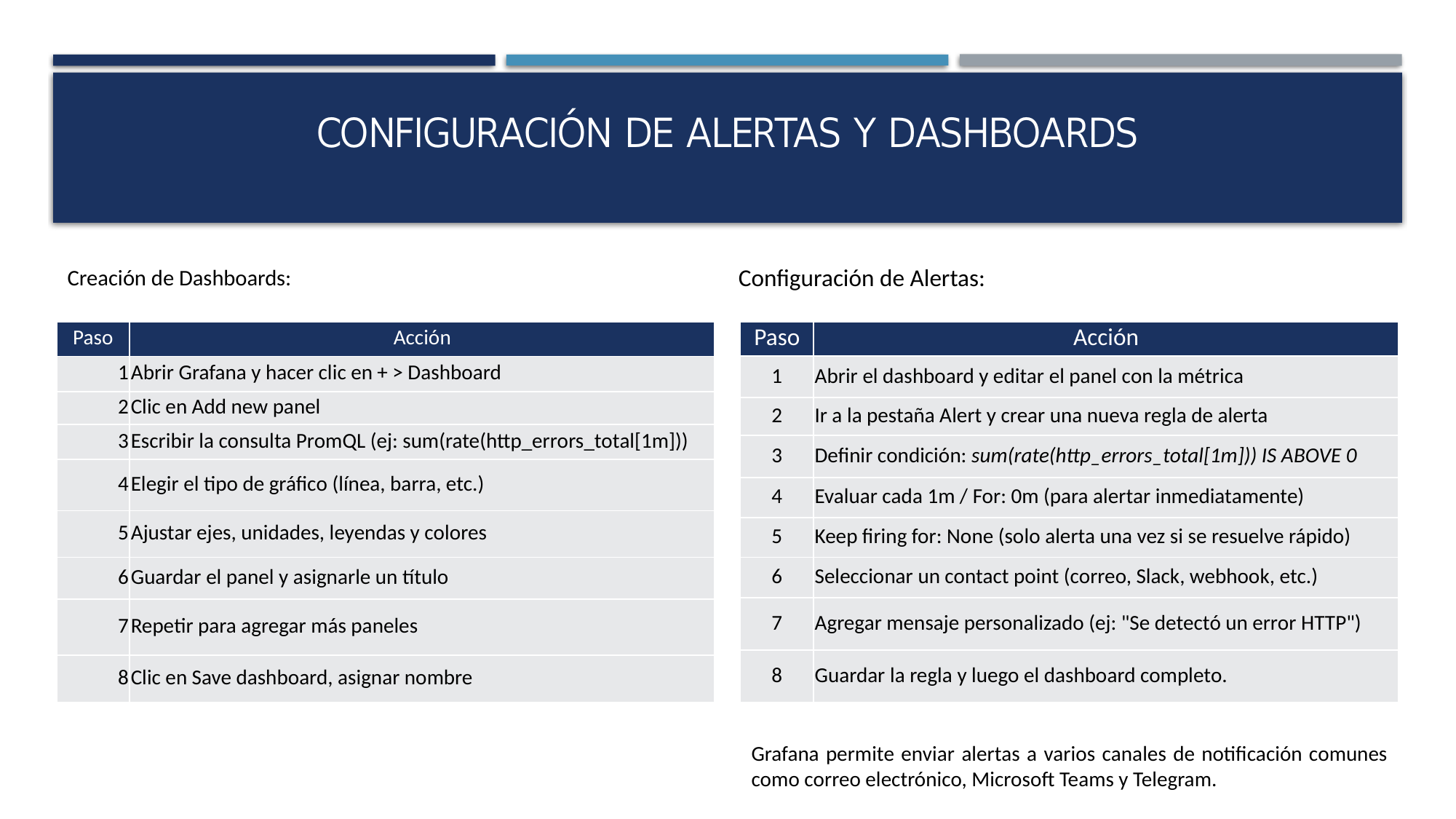

# Configuración de alertas y dashboards
Creación de Dashboards:
Configuración de Alertas:
| Paso | Acción |
| --- | --- |
| 1 | Abrir Grafana y hacer clic en + > Dashboard |
| 2 | Clic en Add new panel |
| 3 | Escribir la consulta PromQL (ej: sum(rate(http\_errors\_total[1m])) |
| 4 | Elegir el tipo de gráfico (línea, barra, etc.) |
| 5 | Ajustar ejes, unidades, leyendas y colores |
| 6 | Guardar el panel y asignarle un título |
| 7 | Repetir para agregar más paneles |
| 8 | Clic en Save dashboard, asignar nombre |
| Paso | Acción |
| --- | --- |
| 1 | Abrir el dashboard y editar el panel con la métrica |
| 2 | Ir a la pestaña Alert y crear una nueva regla de alerta |
| 3 | Definir condición: sum(rate(http\_errors\_total[1m])) IS ABOVE 0 |
| 4 | Evaluar cada 1m / For: 0m (para alertar inmediatamente) |
| 5 | Keep firing for: None (solo alerta una vez si se resuelve rápido) |
| 6 | Seleccionar un contact point (correo, Slack, webhook, etc.) |
| 7 | Agregar mensaje personalizado (ej: "Se detectó un error HTTP") |
| 8 | Guardar la regla y luego el dashboard completo. |
Grafana permite enviar alertas a varios canales de notificación comunes como correo electrónico, Microsoft Teams y Telegram.